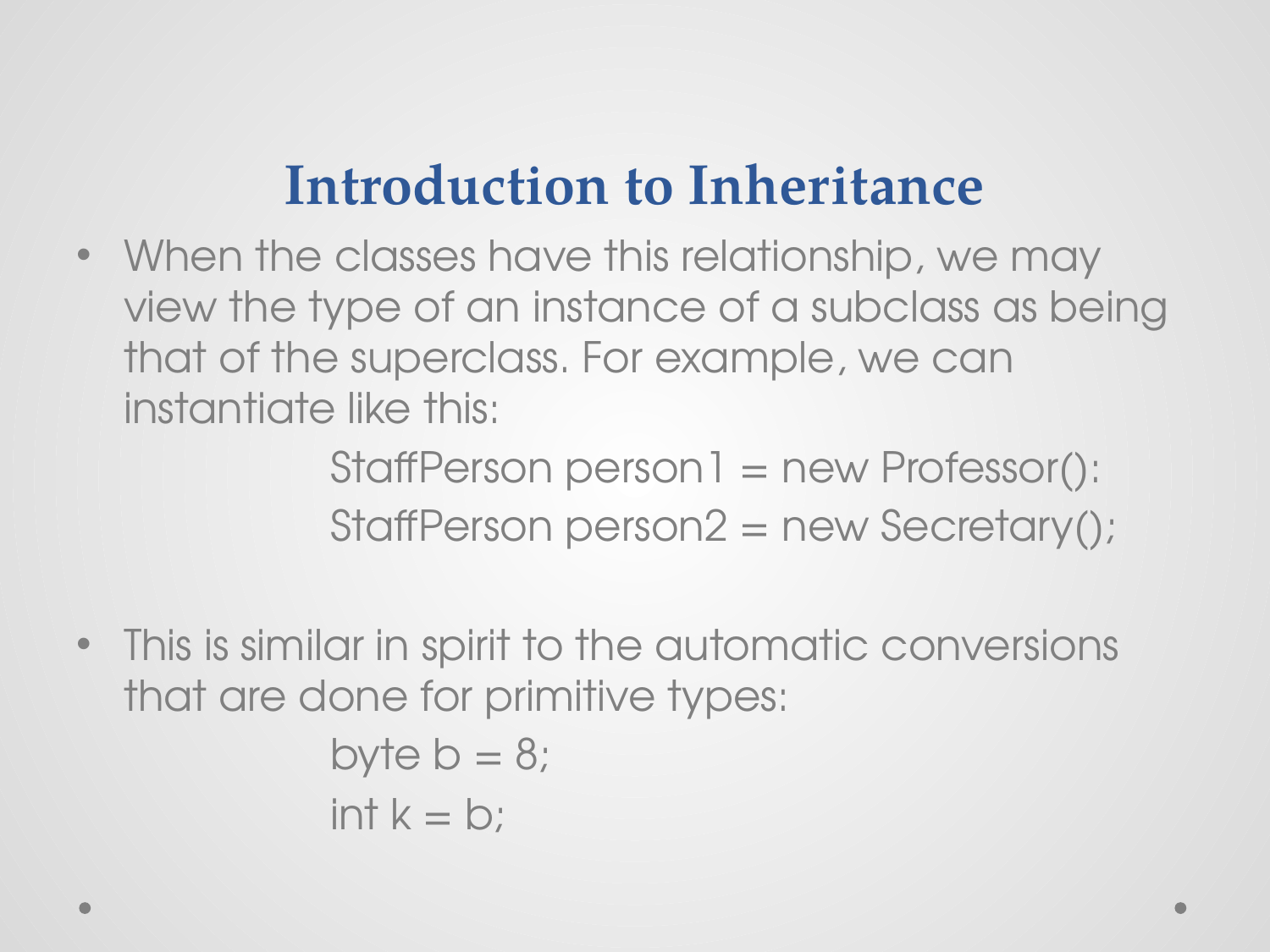

# Introduction to Inheritance
When the classes have this relationship, we may view the type of an instance of a subclass as being that of the superclass. For example, we can instantiate like this:
		StaffPerson person1 = new Professor():
		StaffPerson person2 = new Secretary();

This is similar in spirit to the automatic conversions that are done for primitive types:
		byte b = 8;
		int k = b;